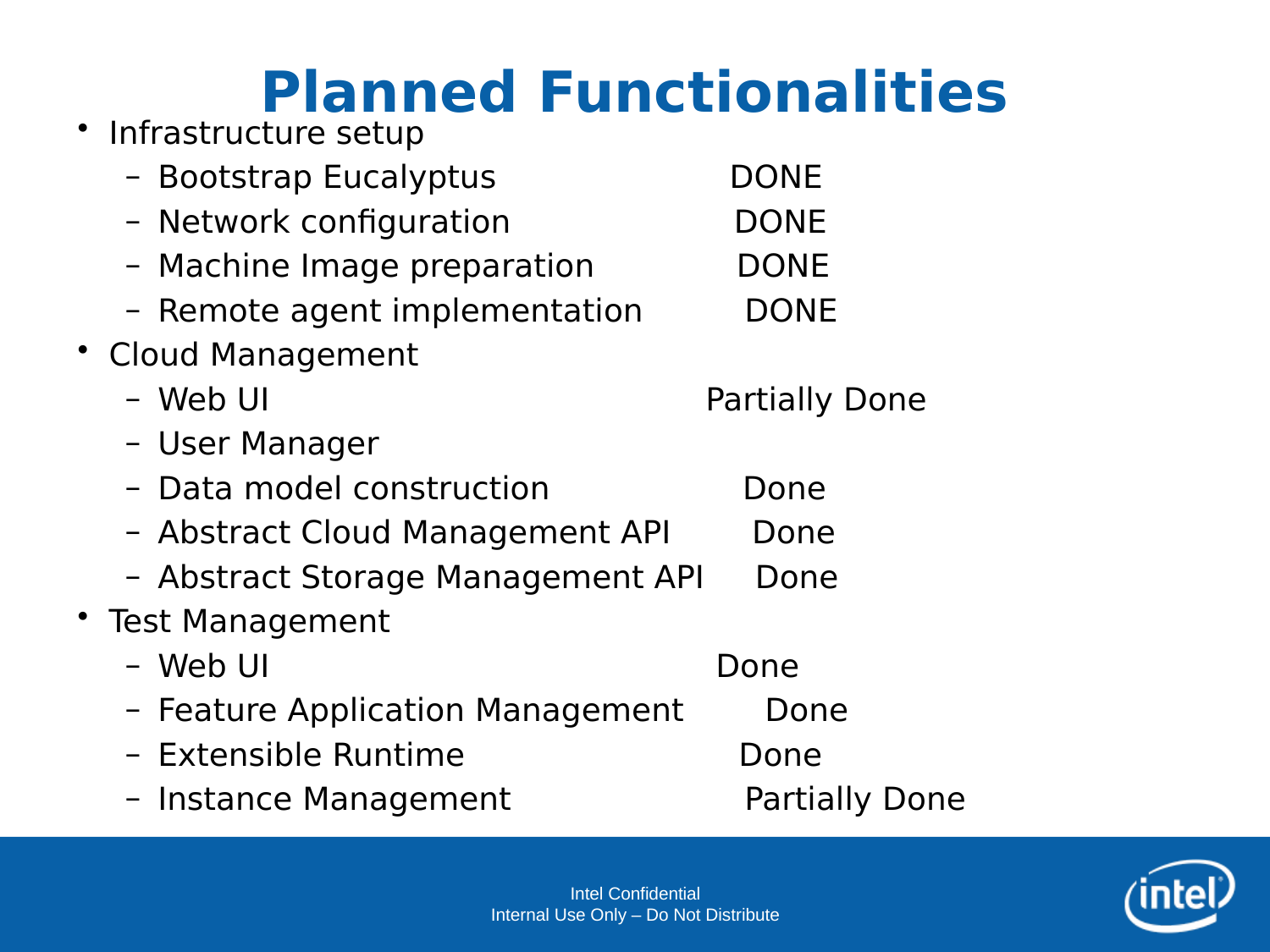

# Planned Functionalities
Infrastructure setup
Bootstrap Eucalyptus                       DONE
Network configuration                      DONE
Machine Image preparation              DONE
Remote agent implementation          DONE
Cloud Management
Web UI                                           Partially Done
User Manager
Data model construction                   Done
Abstract Cloud Management API        Done
Abstract Storage Management API     Done
Test Management
Web UI                                            Done
Feature Application Management        Done
Extensible Runtime                           Done
Instance Management                       Partially Done